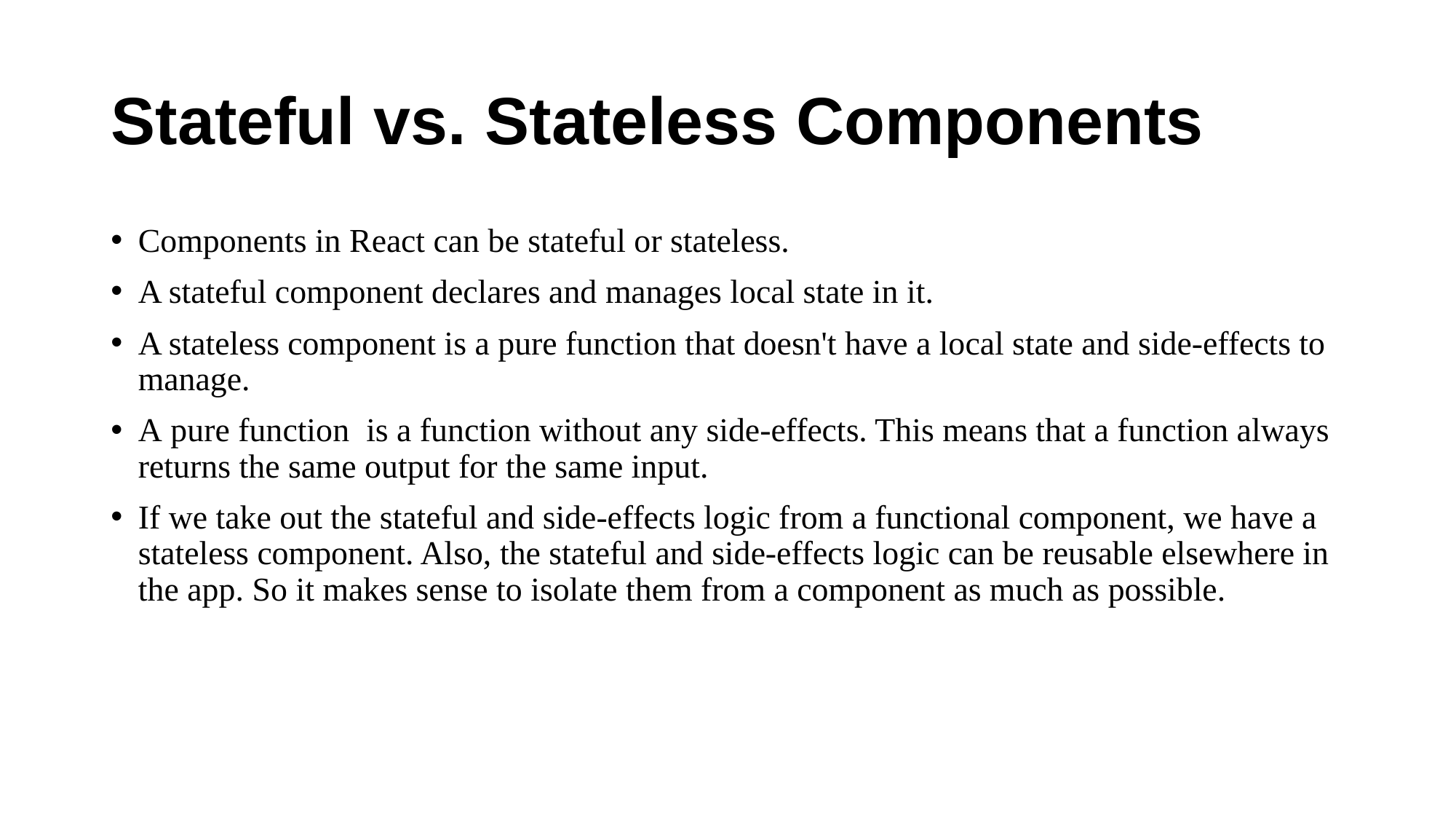

# Stateful vs. Stateless Components
Components in React can be stateful or stateless.
A stateful component declares and manages local state in it.
A stateless component is a pure function that doesn't have a local state and side-effects to manage.
A pure function  is a function without any side-effects. This means that a function always returns the same output for the same input.
If we take out the stateful and side-effects logic from a functional component, we have a stateless component. Also, the stateful and side-effects logic can be reusable elsewhere in the app. So it makes sense to isolate them from a component as much as possible.